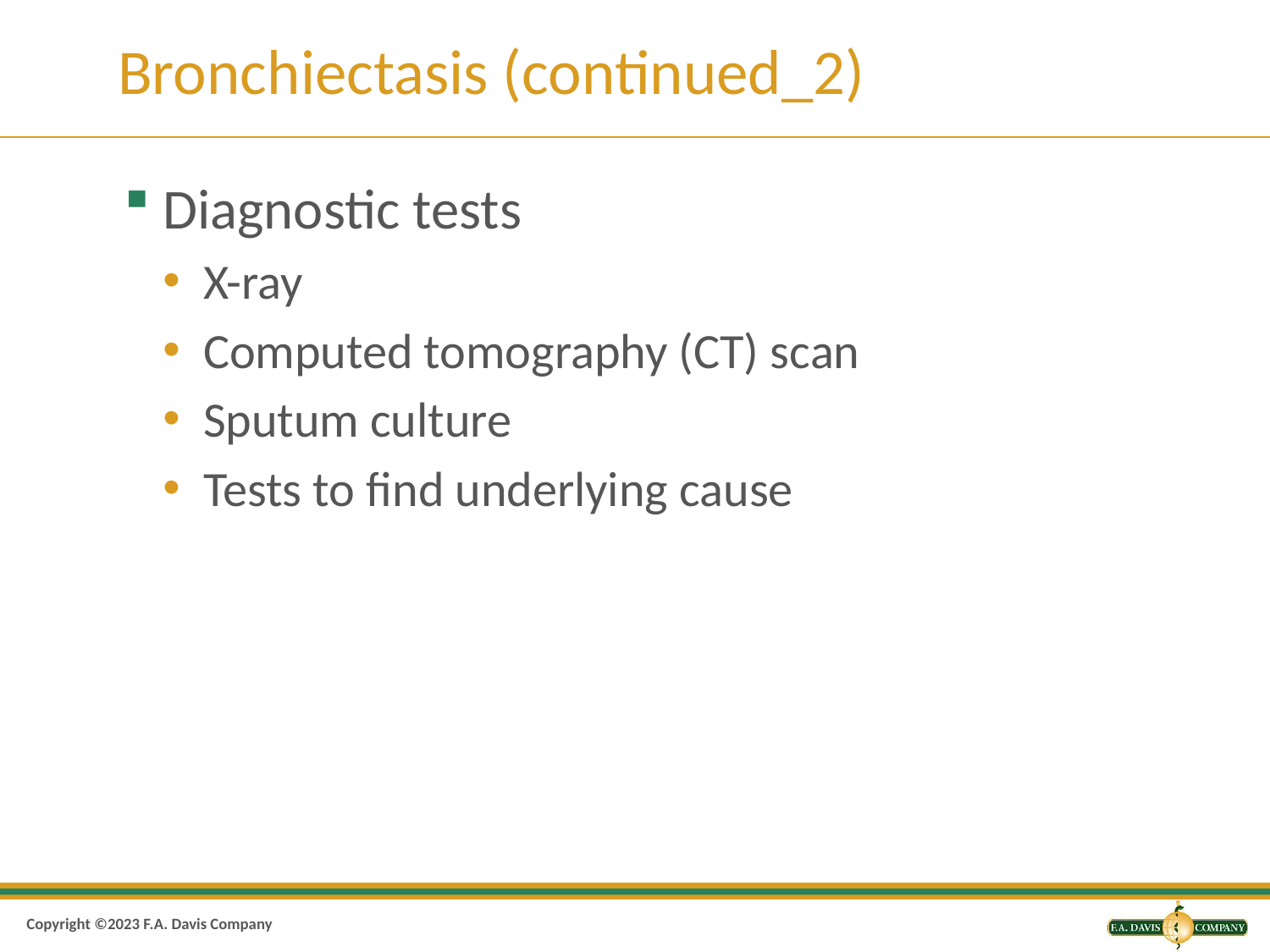

# Bronchiectasis (continued_2)
Diagnostic tests
X-ray
Computed tomography (CT) scan
Sputum culture
Tests to find underlying cause